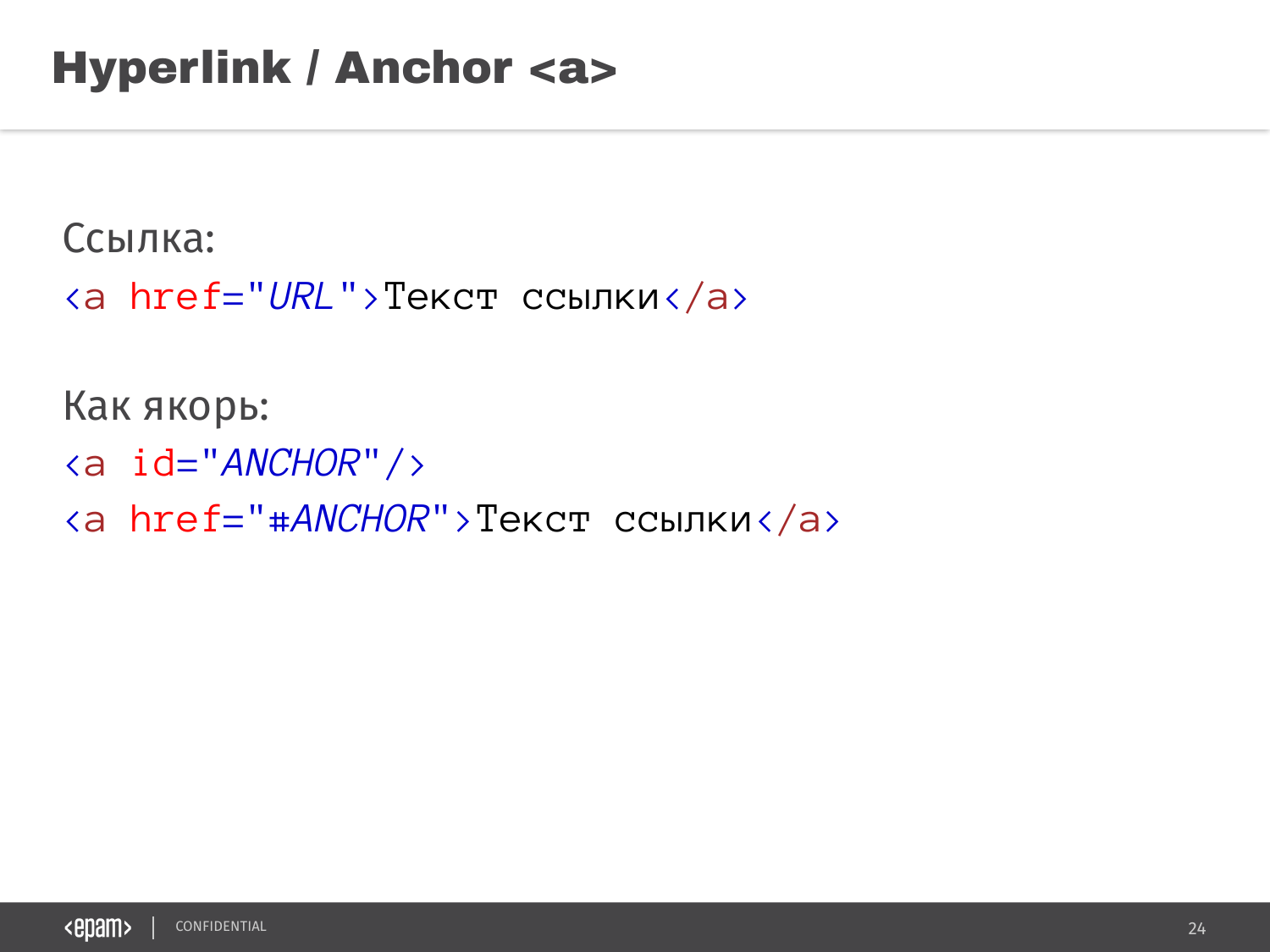

Hyperlink / Anchor <a>
Ссылка:
<a href="URL">Текст ссылки</a>

Как якорь:
<a id="ANCHOR"/>
<a href="#ANCHOR">Текст ссылки</a>